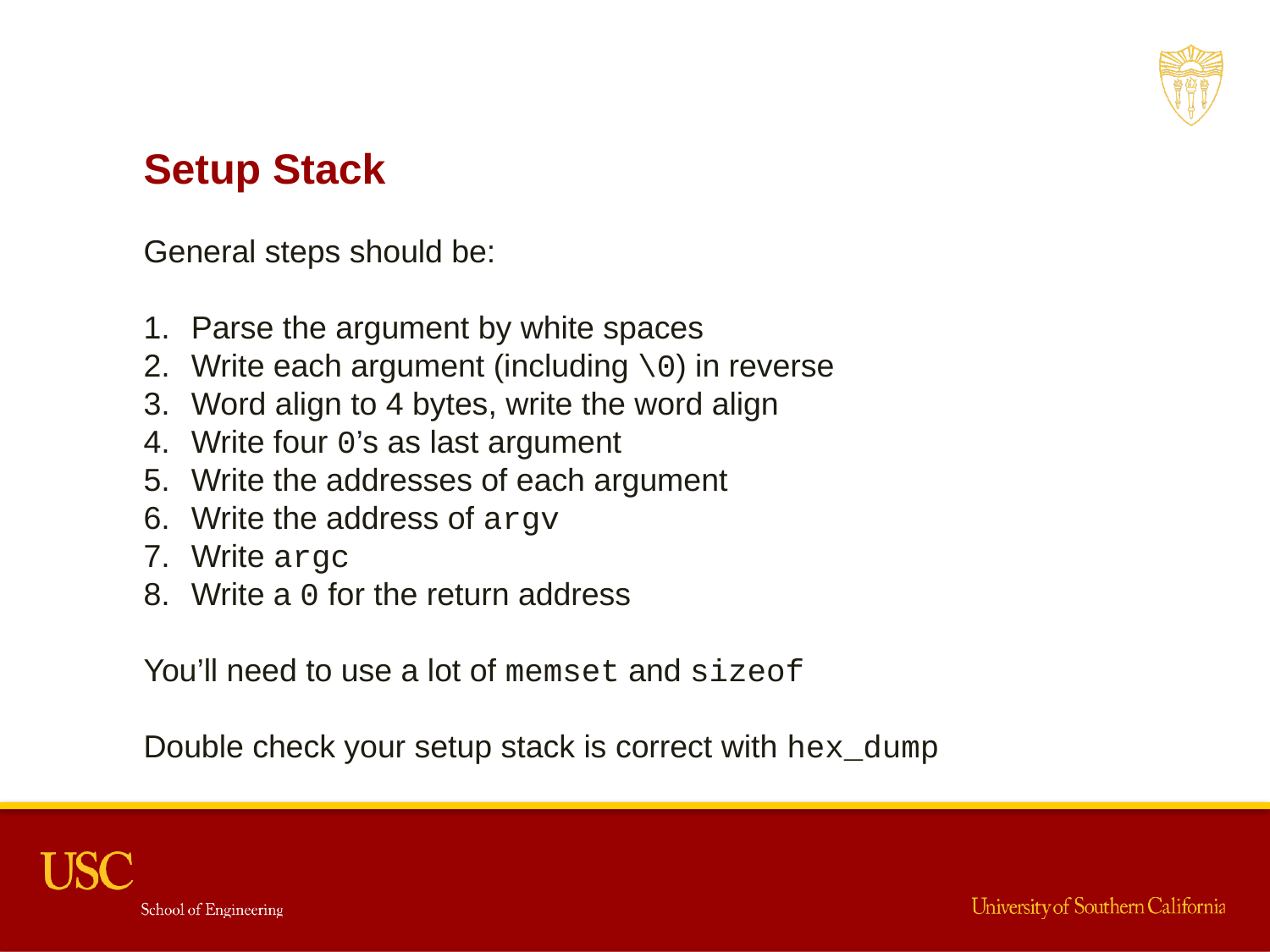

Setup Stack

General steps should be:

Parse the argument by white spaces
Write each argument (including \0) in reverse
Word align to 4 bytes, write the word align
Write four 0’s as last argument
Write the addresses of each argument
Write the address of argv
Write argc
Write a 0 for the return address

You’ll need to use a lot of memset and sizeof

Double check your setup stack is correct with hex_dump